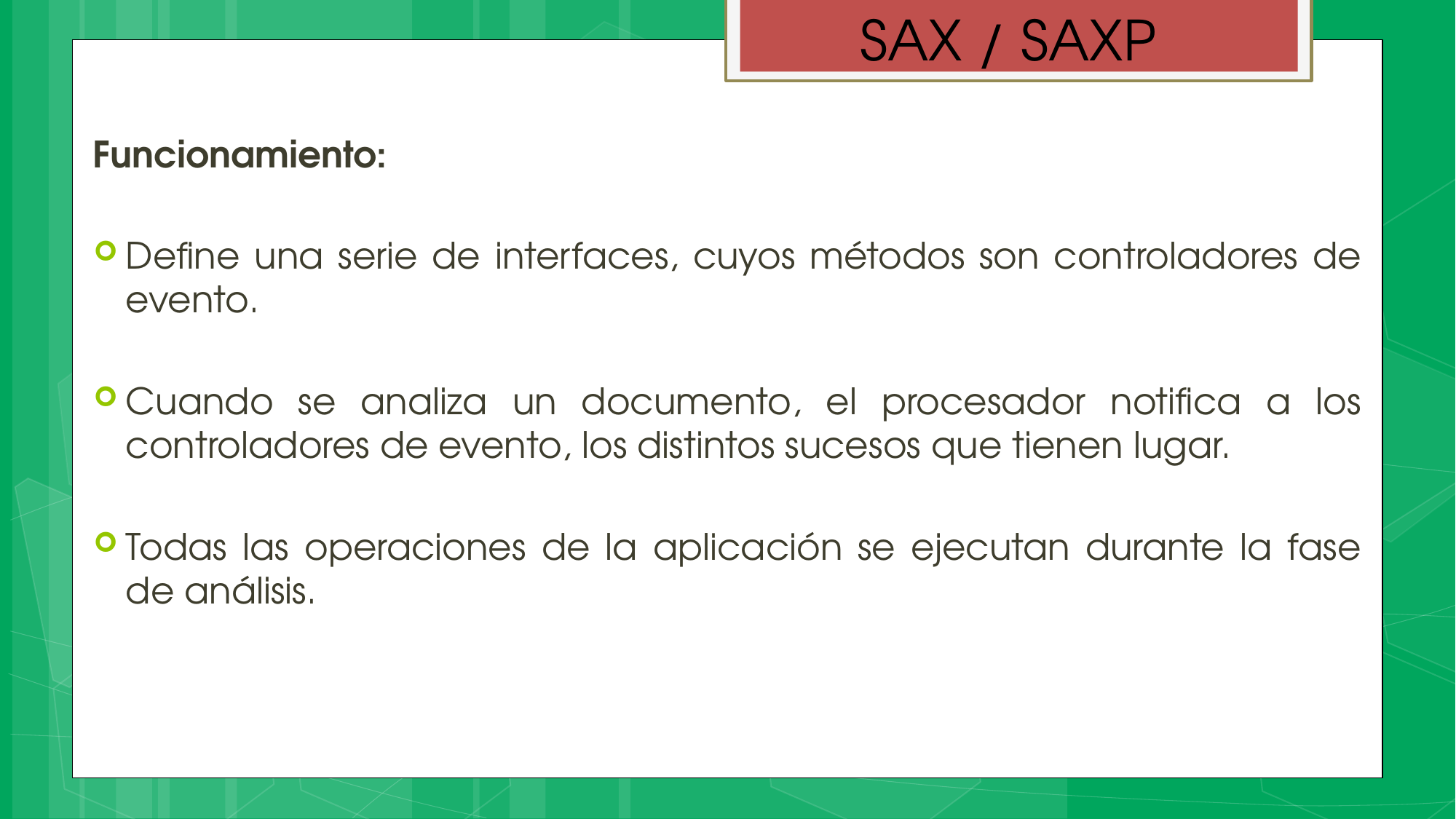

SAX / SAXP
Funcionamiento:

Define una serie de interfaces, cuyos métodos son controladores de evento.

Cuando se analiza un documento, el procesador notifica a los controladores de evento, los distintos sucesos que tienen lugar.

Todas las operaciones de la aplicación se ejecutan durante la fase de análisis.